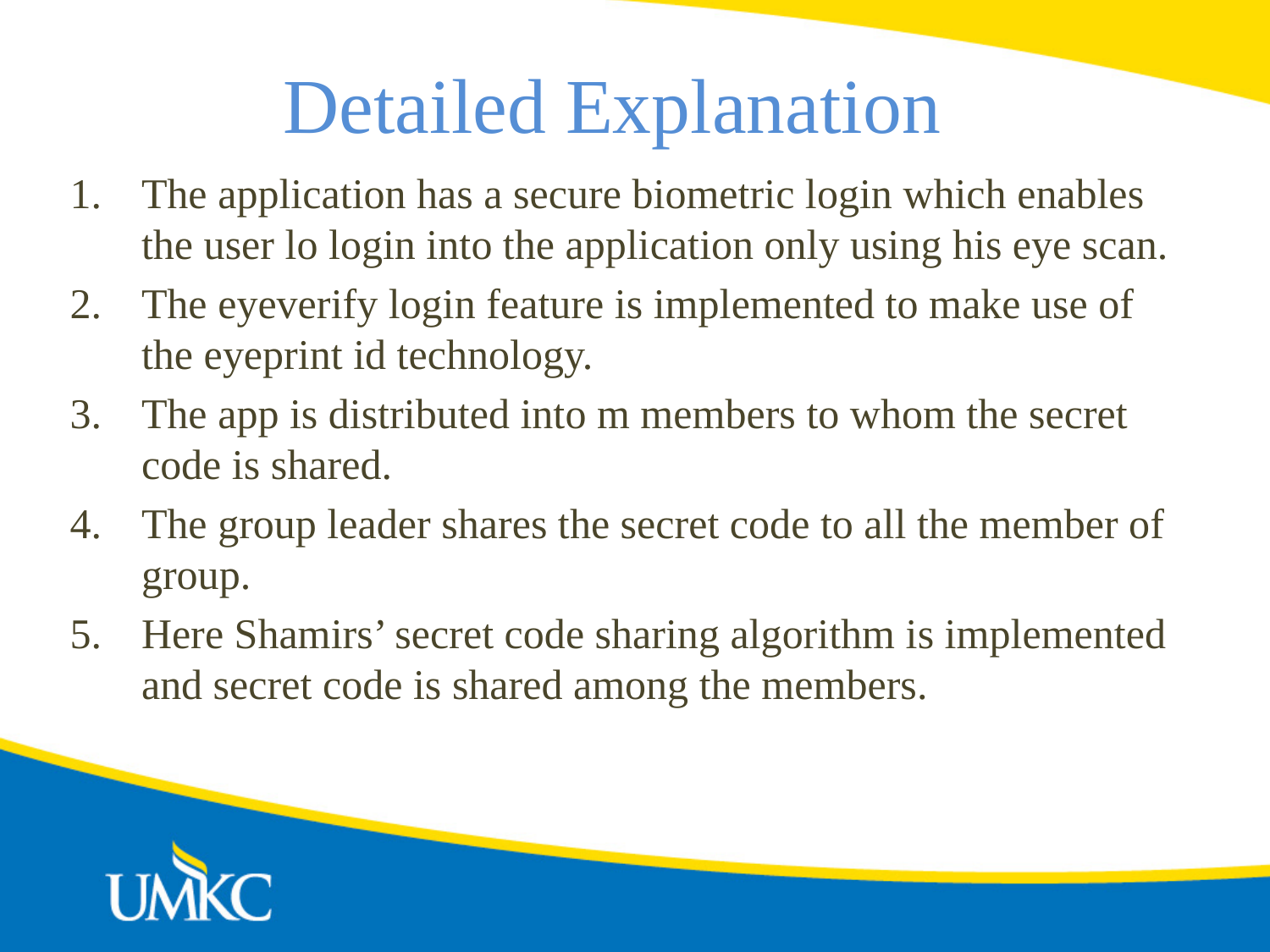

# Detailed Explanation
The application has a secure biometric login which enables the user lo login into the application only using his eye scan.
The eyeverify login feature is implemented to make use of the eyeprint id technology.
The app is distributed into m members to whom the secret code is shared.
The group leader shares the secret code to all the member of group.
Here Shamirs’ secret code sharing algorithm is implemented and secret code is shared among the members.